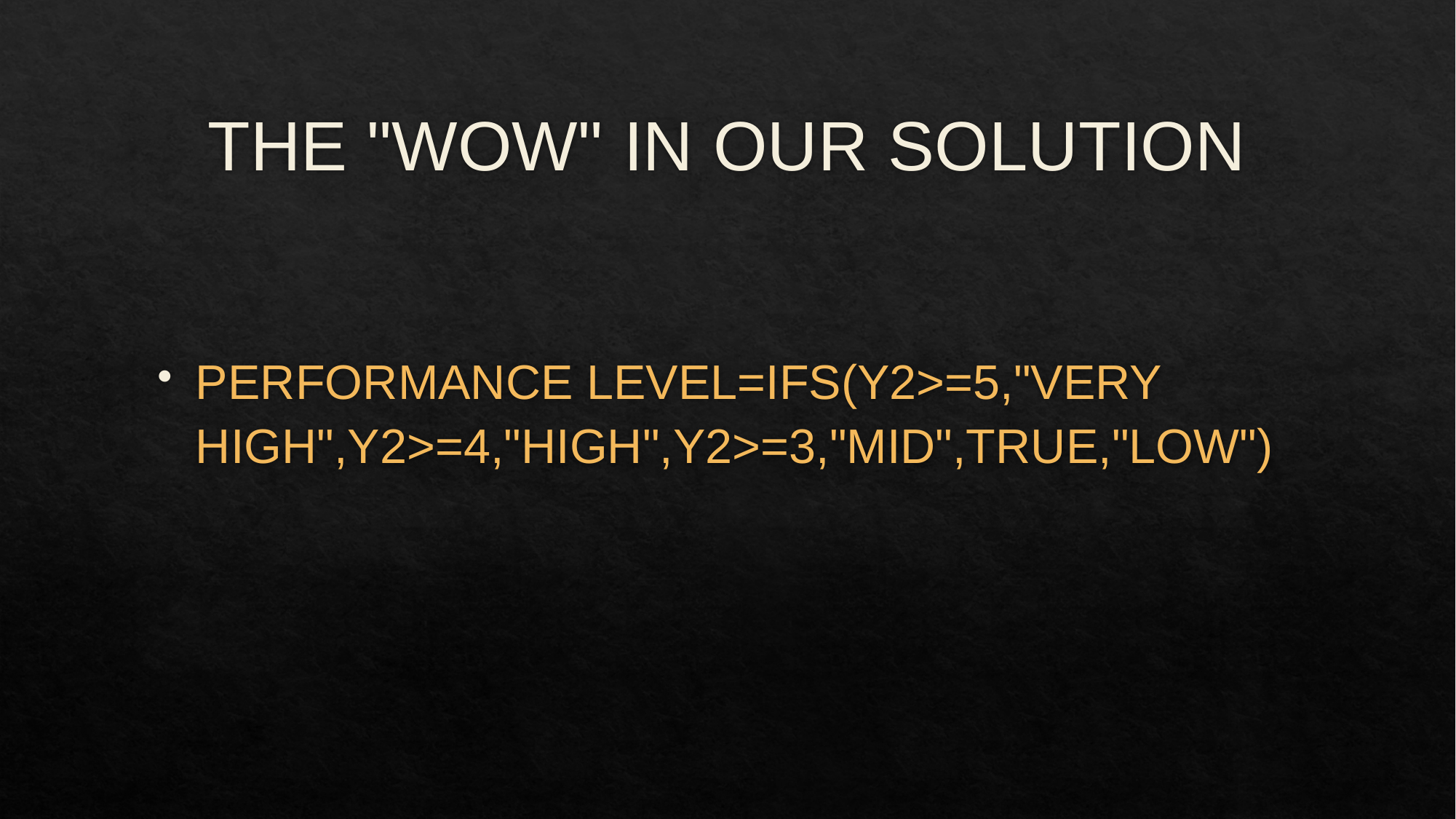

# THE "WOW" IN OUR SOLUTION
PERFORMANCE LEVEL=IFS(Y2>=5,"VERY HIGH",Y2>=4,"HIGH",Y2>=3,"MID",TRUE,"LOW")